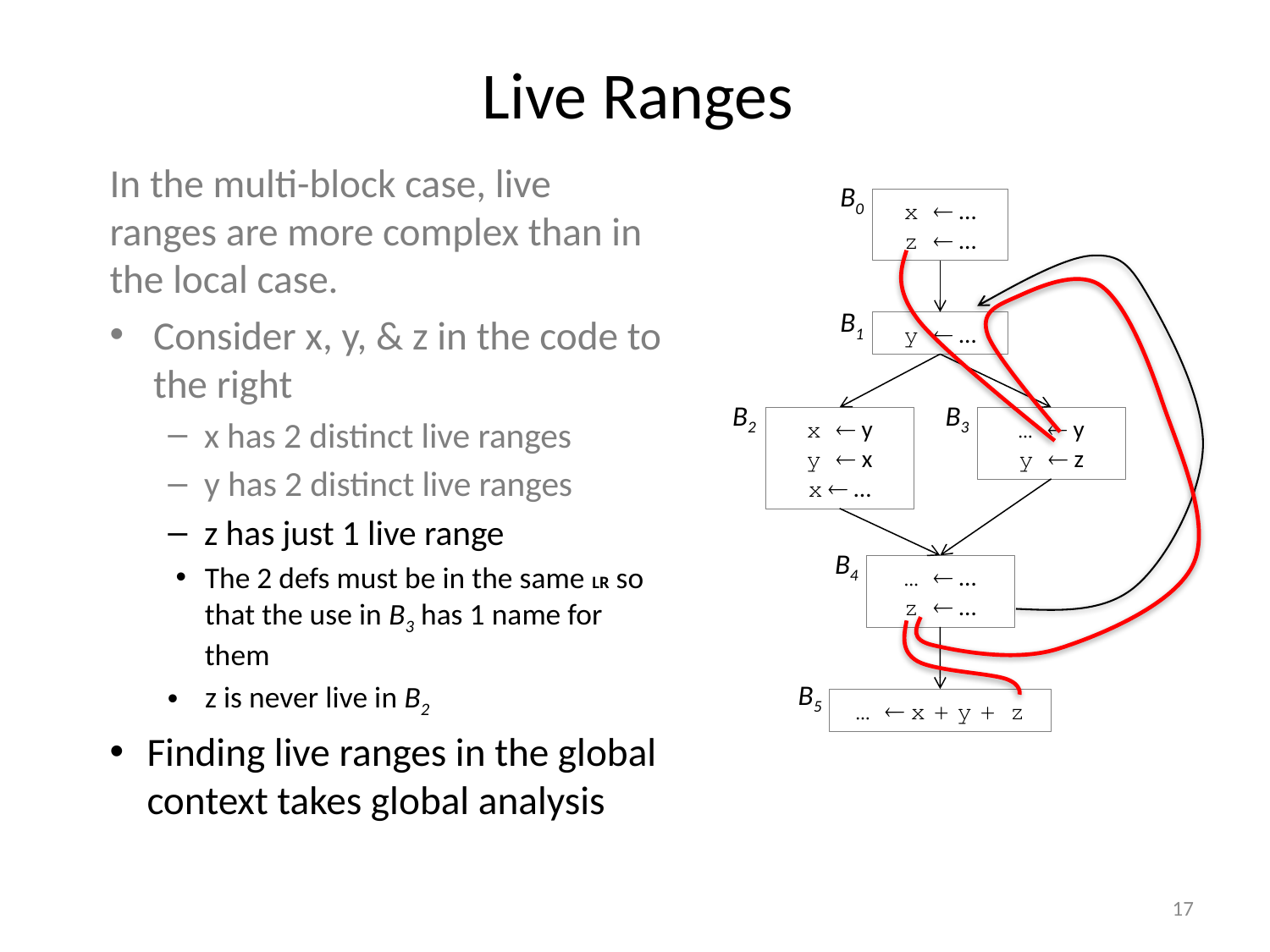

# Live Ranges
In the multi-block case, live ranges are more complex than in the local case.
Consider x, y, & z in the code to the right
x has 2 distinct live ranges
y has 2 distinct live ranges
z has just 1 live range
The 2 defs must be in the same LR so that the use in B3 has 1 name for them
z is never live in B2
Finding live ranges in the global context takes global analysis
B0
x ← …
z ← …

B1
y ← …
B2
B3
x ← y
y ← x
x ← …
… ← y
y ← z
B4
… ← …
z ← …

B5
… ← x + y + z
17